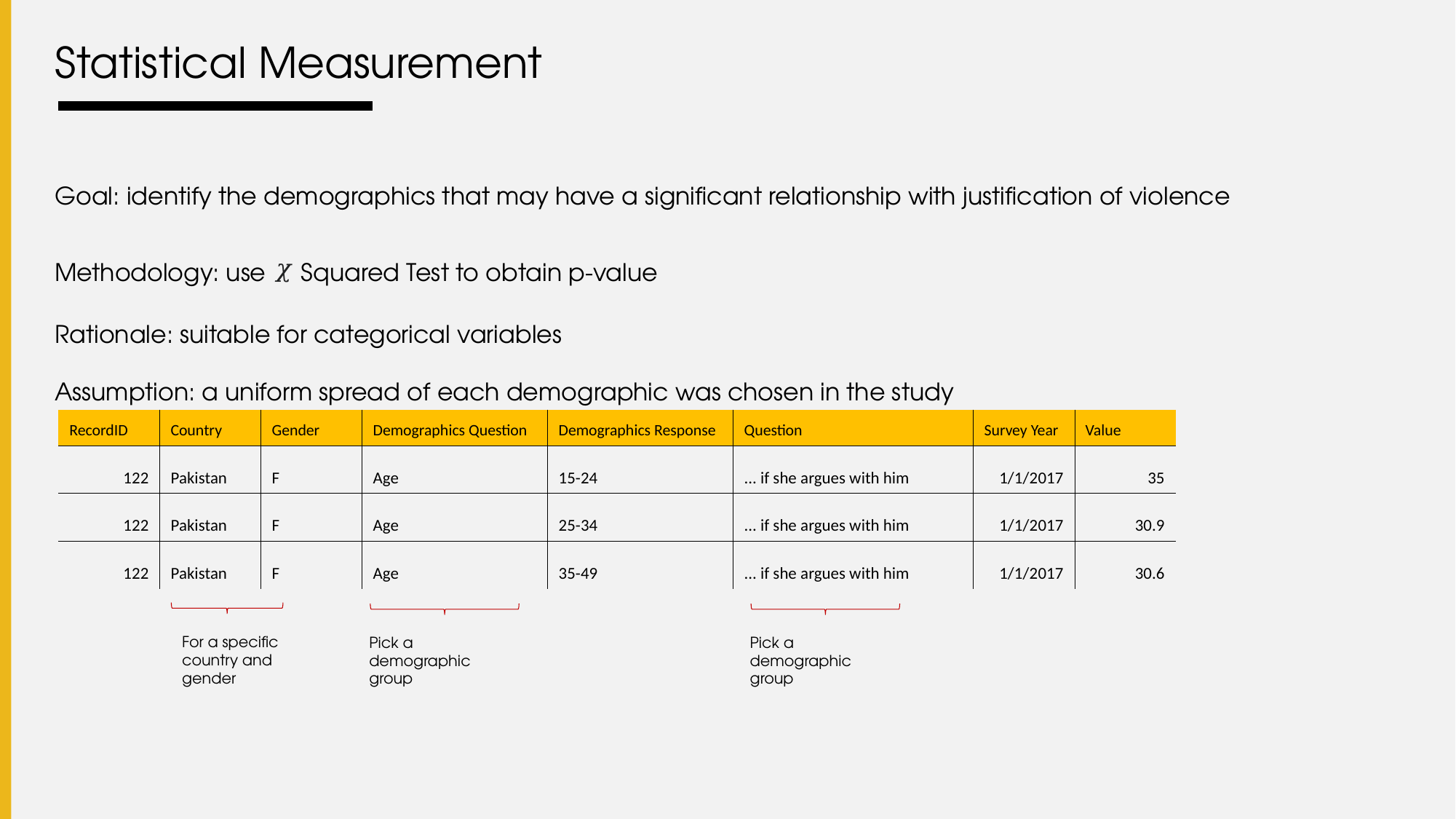

# Statistical Measurement
Goal: identify the demographics that may have a significant relationship with justification of violence

Methodology: use 𝜒 Squared Test to obtain p-value

Rationale: suitable for categorical variables

Assumption: a uniform spread of each demographic was chosen in the study
| RecordID | Country | Gender | Demographics Question | Demographics Response | Question | Survey Year | Value |
| --- | --- | --- | --- | --- | --- | --- | --- |
| 122 | Pakistan | F | Age | 15-24 | ... if she argues with him | 1/1/2017 | 35 |
| 122 | Pakistan | F | Age | 25-34 | ... if she argues with him | 1/1/2017 | 30.9 |
| 122 | Pakistan | F | Age | 35-49 | ... if she argues with him | 1/1/2017 | 30.6 |

For a specific country and gender
Pick a demographic group
Pick a demographic group